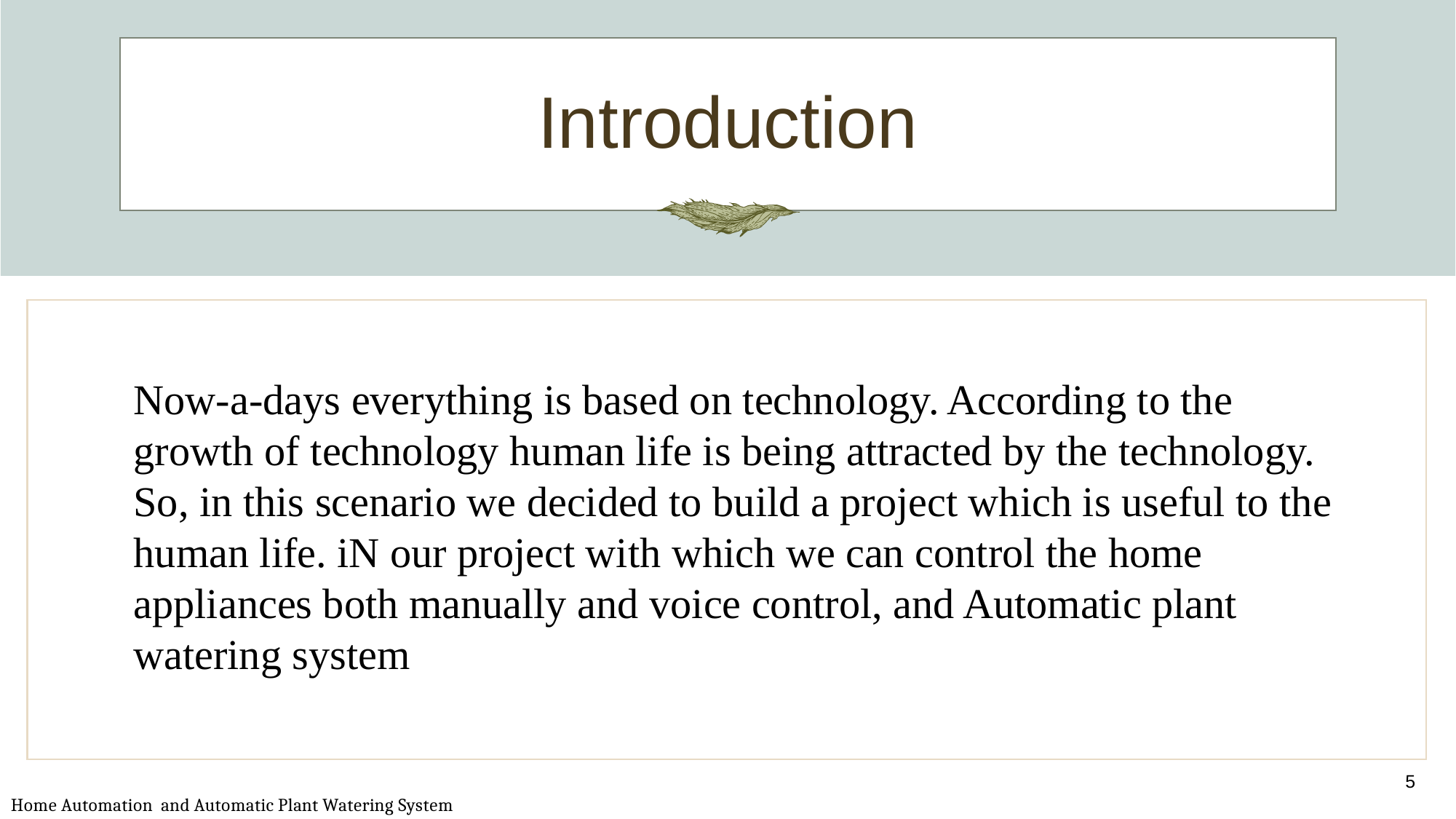

# Introduction

Now-a-days everything is based on technology. According to the growth of technology human life is being attracted by the technology. So, in this scenario we decided to build a project which is useful to the human life. iN our project with which we can control the home appliances both manually and voice control, and Automatic plant watering system
5
Home Automation  and Automatic Plant Watering System